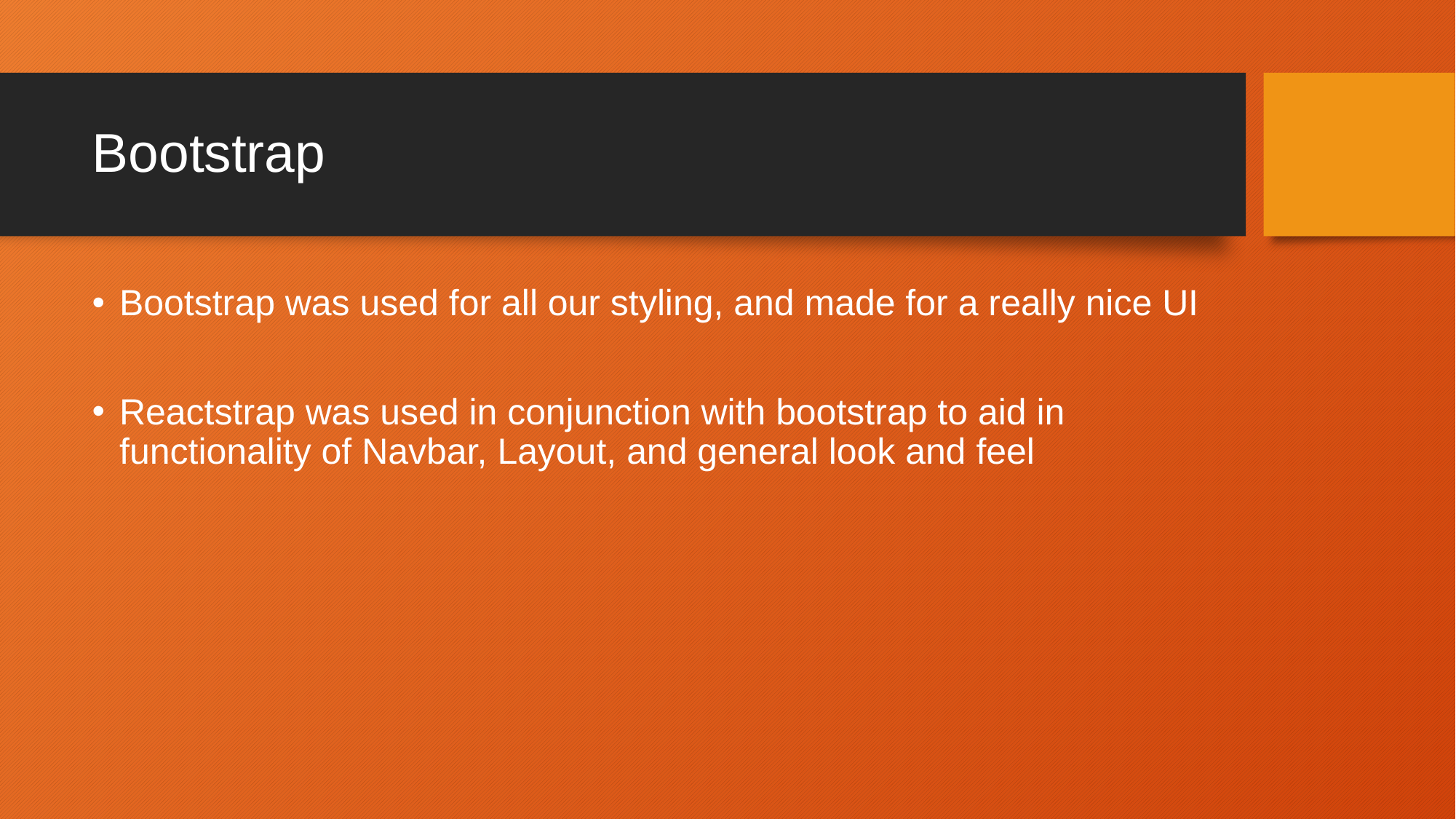

# Bootstrap
Bootstrap was used for all our styling, and made for a really nice UI

Reactstrap was used in conjunction with bootstrap to aid in functionality of Navbar, Layout, and general look and feel